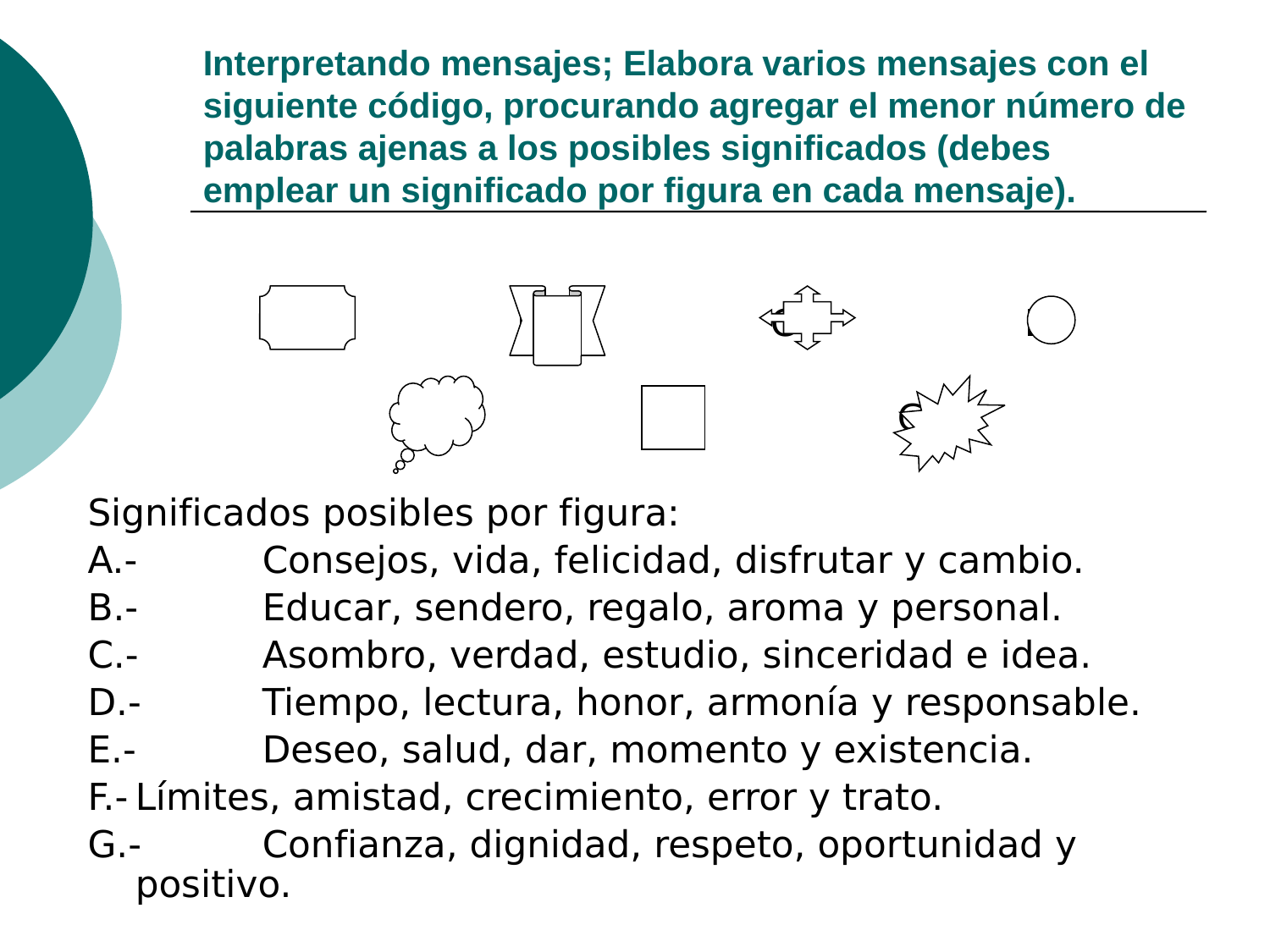

# Interpretando mensajes; Elabora varios mensajes con el siguiente código, procurando agregar el menor número de palabras ajenas a los posibles significados (debes emplear un significado por figura en cada mensaje).

	A		B		C		D

			E		F		G

Significados posibles por figura:
A.-	Consejos, vida, felicidad, disfrutar y cambio.
B.-	Educar, sendero, regalo, aroma y personal.
C.-	Asombro, verdad, estudio, sinceridad e idea.
D.-	Tiempo, lectura, honor, armonía y responsable.
E.-	Deseo, salud, dar, momento y existencia.
F.-	Límites, amistad, crecimiento, error y trato.
G.-	Confianza, dignidad, respeto, oportunidad y positivo.